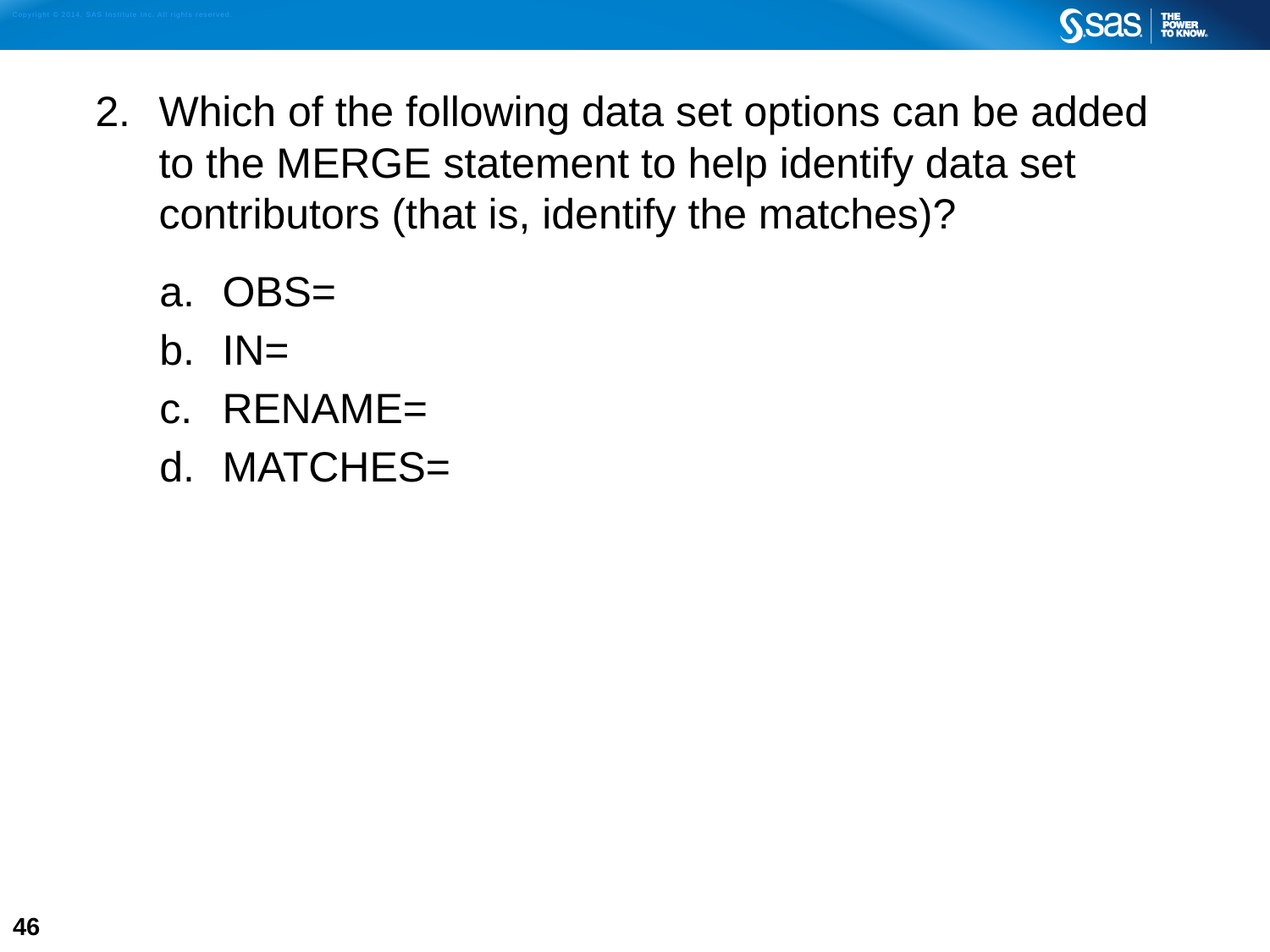

Which of the following data set options can be added to the MERGE statement to help identify data set contributors (that is, identify the matches)?

OBS=
IN=
RENAME=
MATCHES=